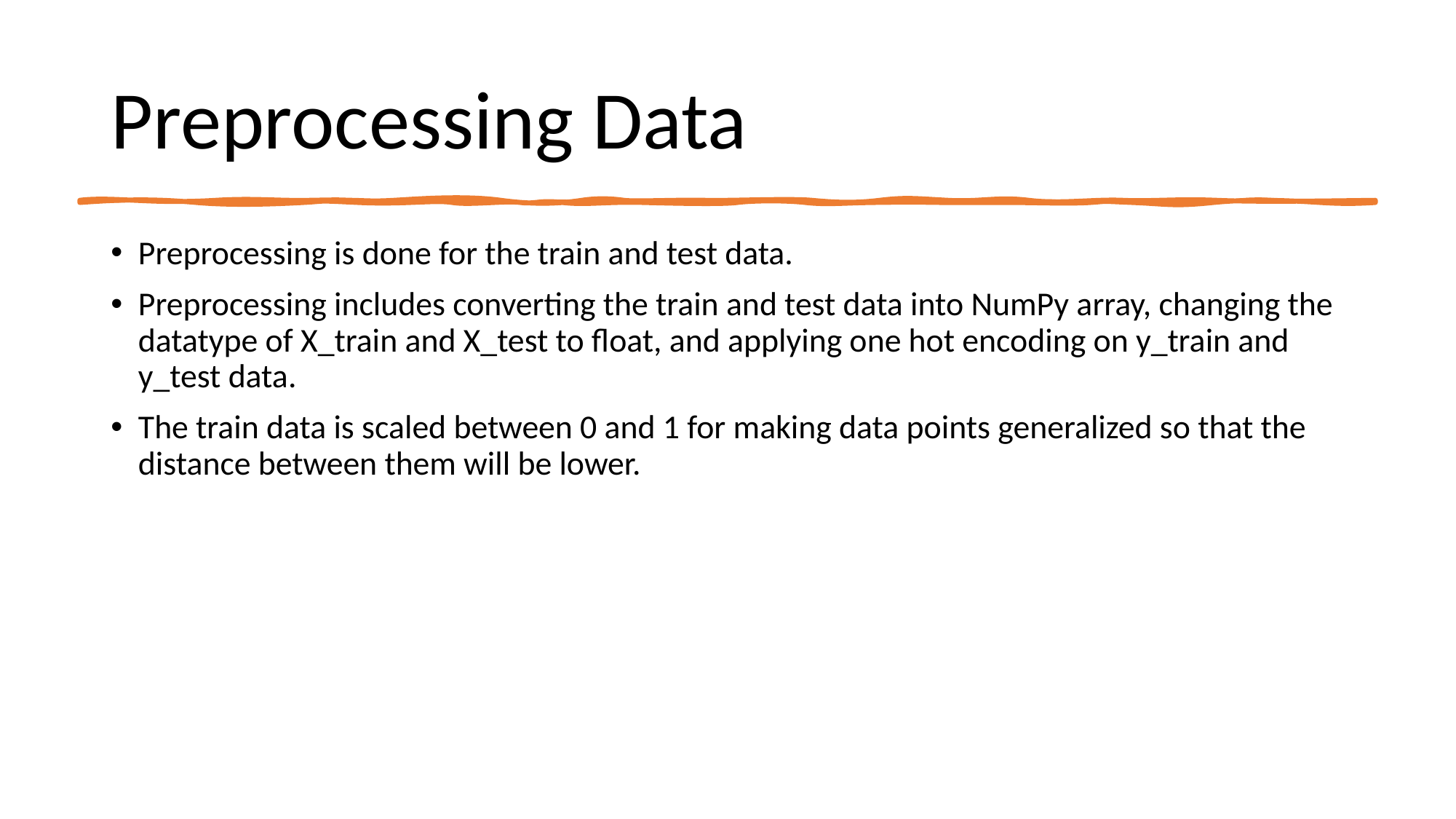

# Preprocessing Data

Preprocessing is done for the train and test data.
Preprocessing includes converting the train and test data into NumPy array, changing the datatype of X_train and X_test to float, and applying one hot encoding on y_train and y_test data.
The train data is scaled between 0 and 1 for making data points generalized so that the distance between them will be lower.